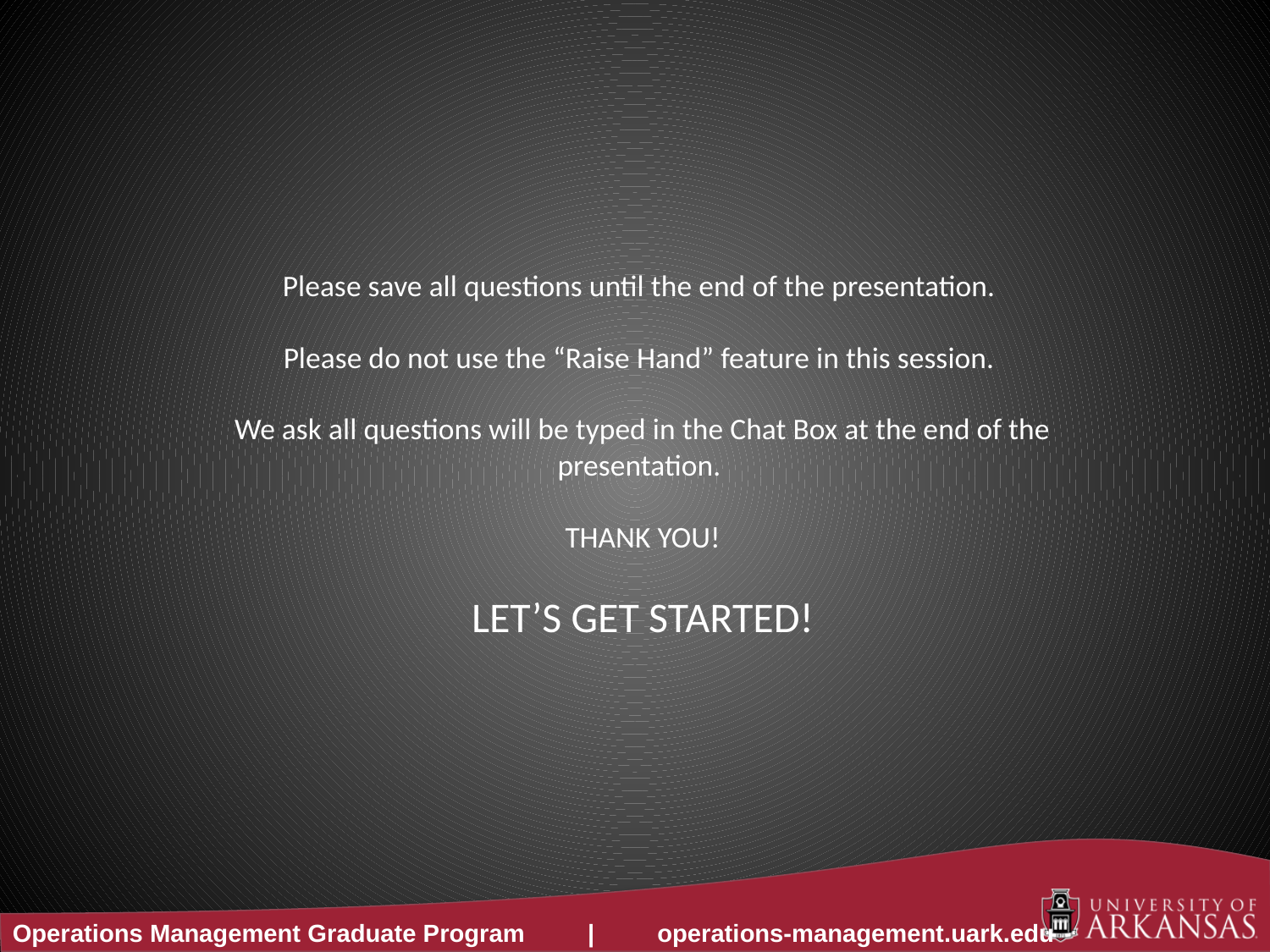

Please save all questions until the end of the presentation.

Please do not use the “Raise Hand” feature in this session.

We ask all questions will be typed in the Chat Box at the end of the presentation.

THANK YOU!

LET’S GET STARTED!